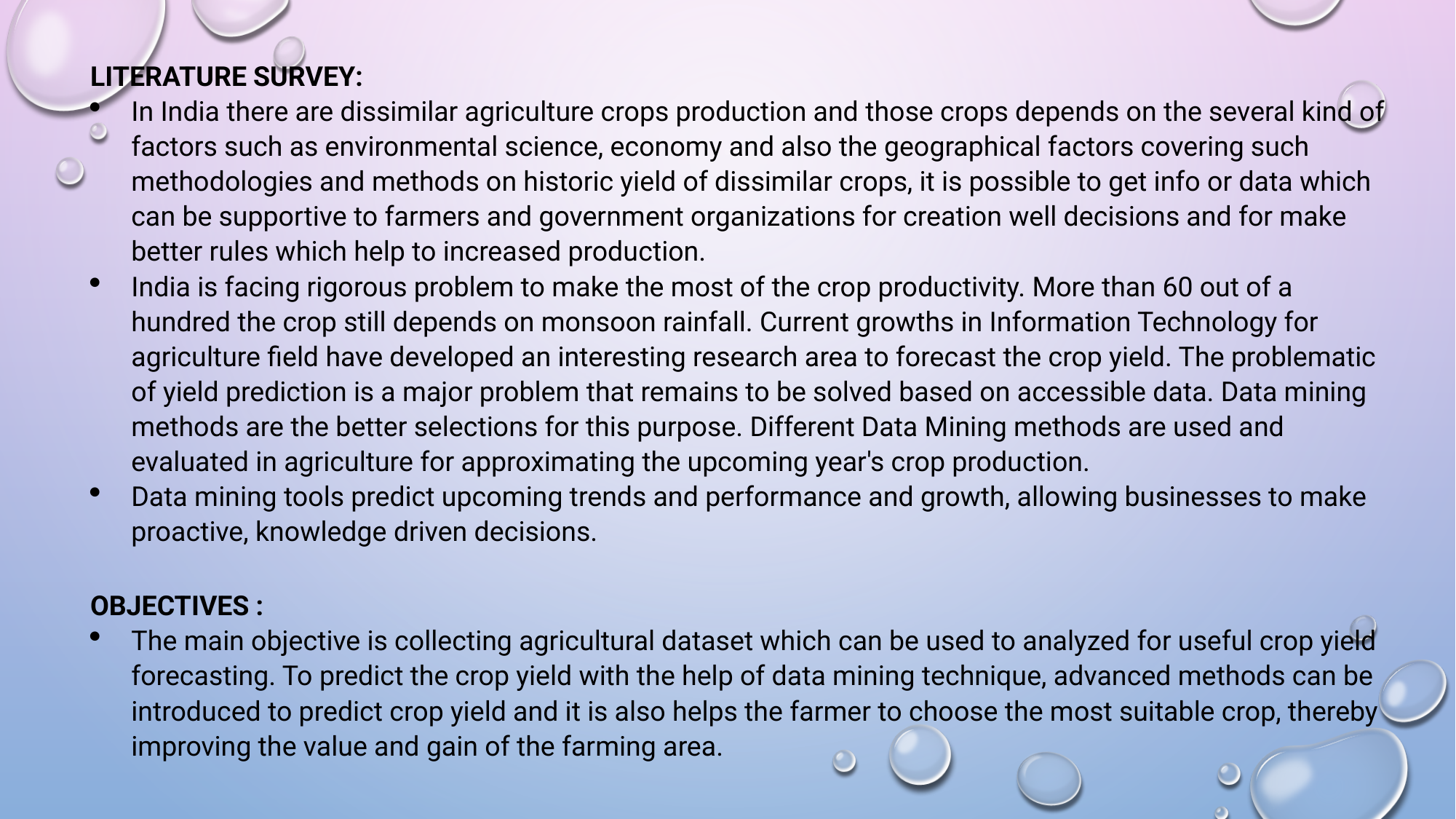

LITERATURE SURVEY:
In India there are dissimilar agriculture crops production and those crops depends on the several kind of factors such as environmental science, economy and also the geographical factors covering such methodologies and methods on historic yield of dissimilar crops, it is possible to get info or data which can be supportive to farmers and government organizations for creation well decisions and for make better rules which help to increased production.
India is facing rigorous problem to make the most of the crop productivity. More than 60 out of a hundred the crop still depends on monsoon rainfall. Current growths in Information Technology for agriculture field have developed an interesting research area to forecast the crop yield. The problematic of yield prediction is a major problem that remains to be solved based on accessible data. Data mining methods are the better selections for this purpose. Different Data Mining methods are used and evaluated in agriculture for approximating the upcoming year's crop production.
Data mining tools predict upcoming trends and performance and growth, allowing businesses to make proactive, knowledge driven decisions.

OBJECTIVES :
The main objective is collecting agricultural dataset which can be used to analyzed for useful crop yield forecasting. To predict the crop yield with the help of data mining technique, advanced methods can be introduced to predict crop yield and it is also helps the farmer to choose the most suitable crop, thereby improving the value and gain of the farming area.